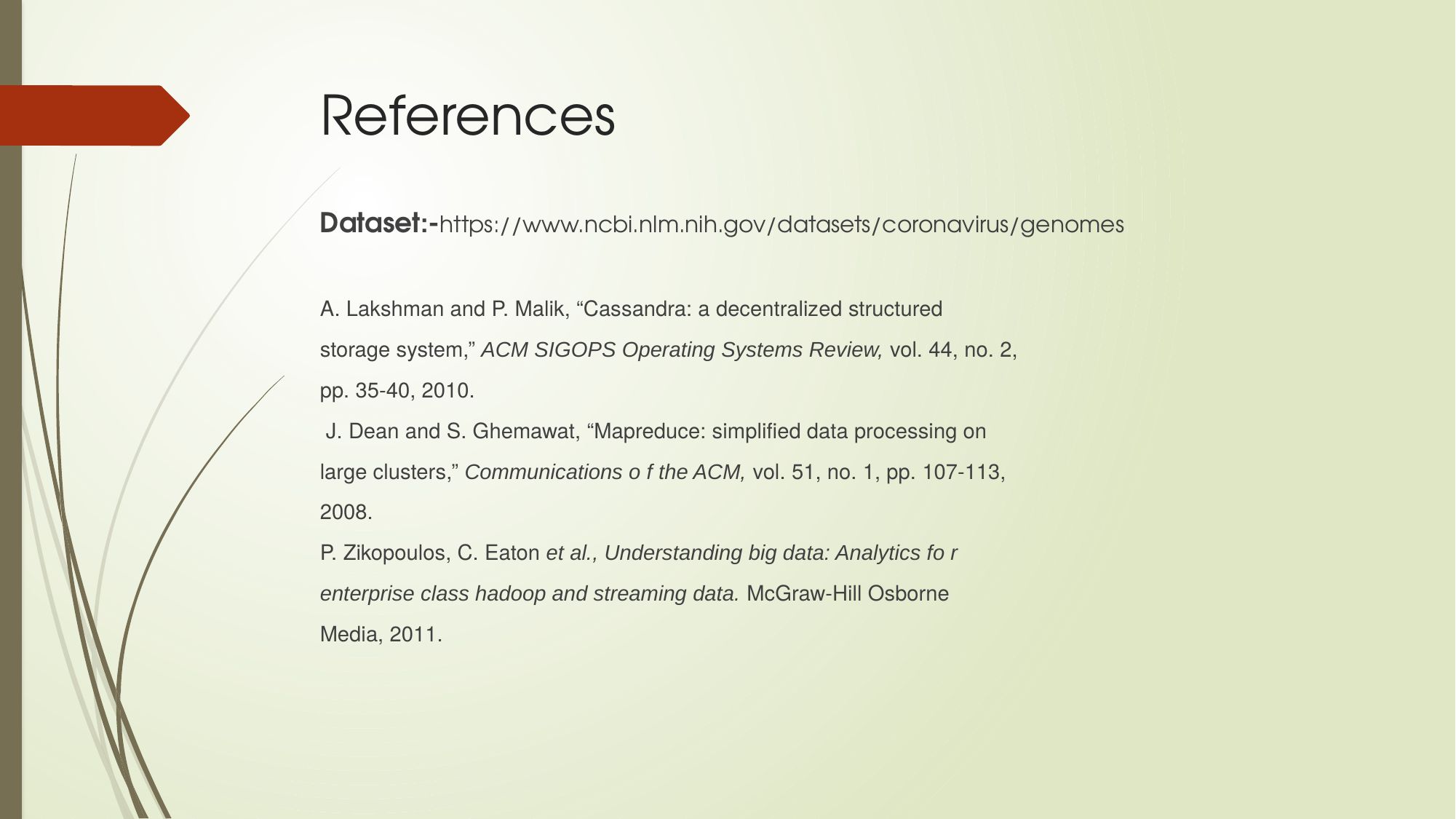

# References

Dataset:-https://www.ncbi.nlm.nih.gov/datasets/coronavirus/genomes

A. Lakshman and P. Malik, “Cassandra: a decentralized structured
storage system,” ACM SIGOPS Operating Systems Review, vol. 44, no. 2,
pp. 35-40, 2010.
 J. Dean and S. Ghemawat, “Mapreduce: simplified data processing on
large clusters,” Communications o f the ACM, vol. 51, no. 1, pp. 107-113,
2008.
P. Zikopoulos, C. Eaton et al., Understanding big data: Analytics fo r
enterprise class hadoop and streaming data. McGraw-Hill Osborne
Media, 2011.